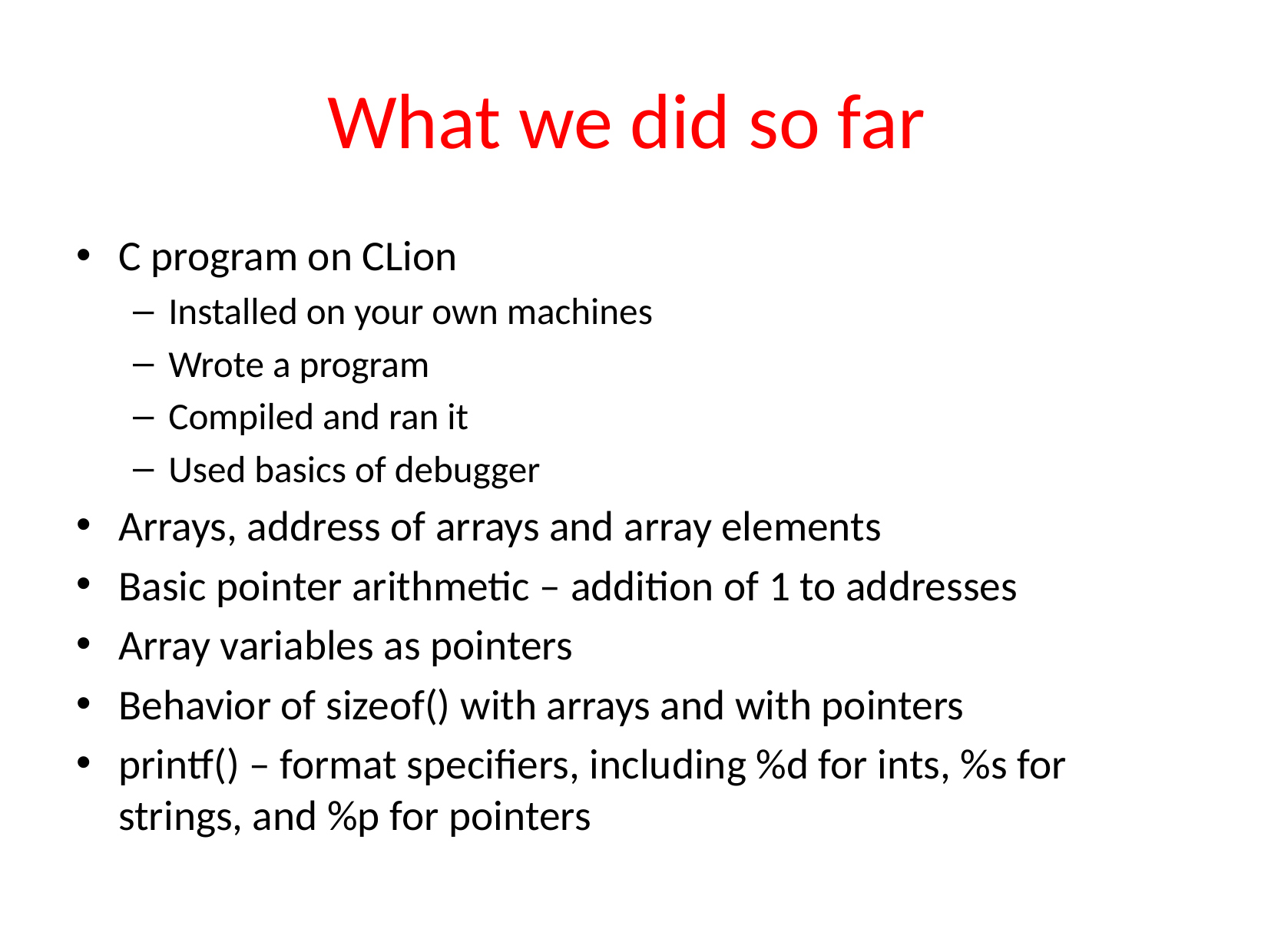

# What we did so far
C program on CLion
Installed on your own machines
Wrote a program
Compiled and ran it
Used basics of debugger
Arrays, address of arrays and array elements
Basic pointer arithmetic – addition of 1 to addresses
Array variables as pointers
Behavior of sizeof() with arrays and with pointers
printf() – format specifiers, including %d for ints, %s for strings, and %p for pointers